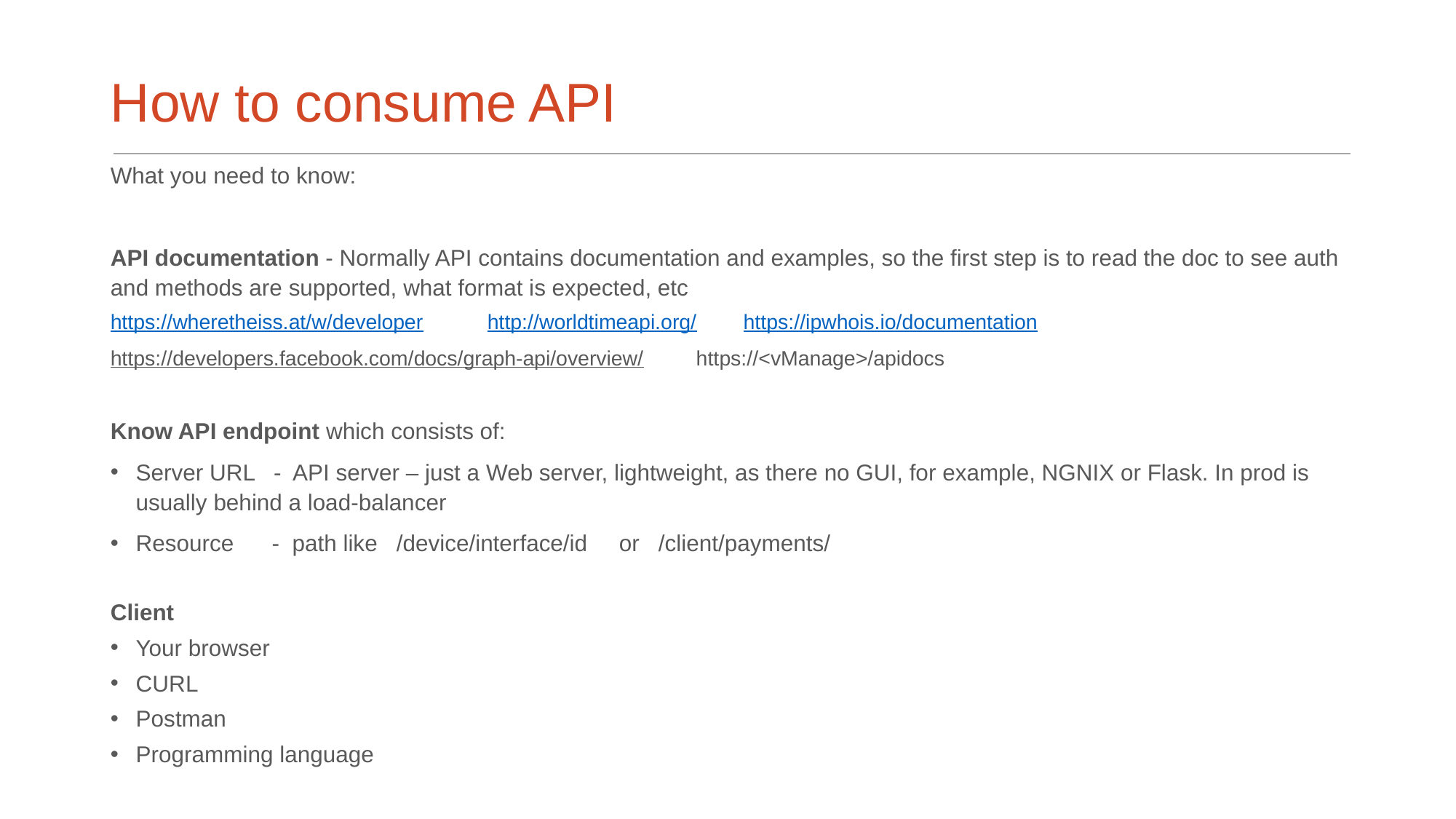

# How to consume API

What you need to know:

API documentation - Normally API contains documentation and examples, so the first step is to read the doc to see auth and methods are supported, what format is expected, etc
https://wheretheiss.at/w/developer           http://worldtimeapi.org/        https://ipwhois.io/documentation
https://developers.facebook.com/docs/graph-api/overview/         https://<vManage>/apidocs

Know API endpoint which consists of:
Server URL   -  API server – just a Web server, lightweight, as there no GUI, for example, NGNIX or Flask. In prod is usually behind a load-balancer
Resource      -  path like   /device/interface/id     or   /client/payments/

Client
Your browser
CURL
Postman
Programming language